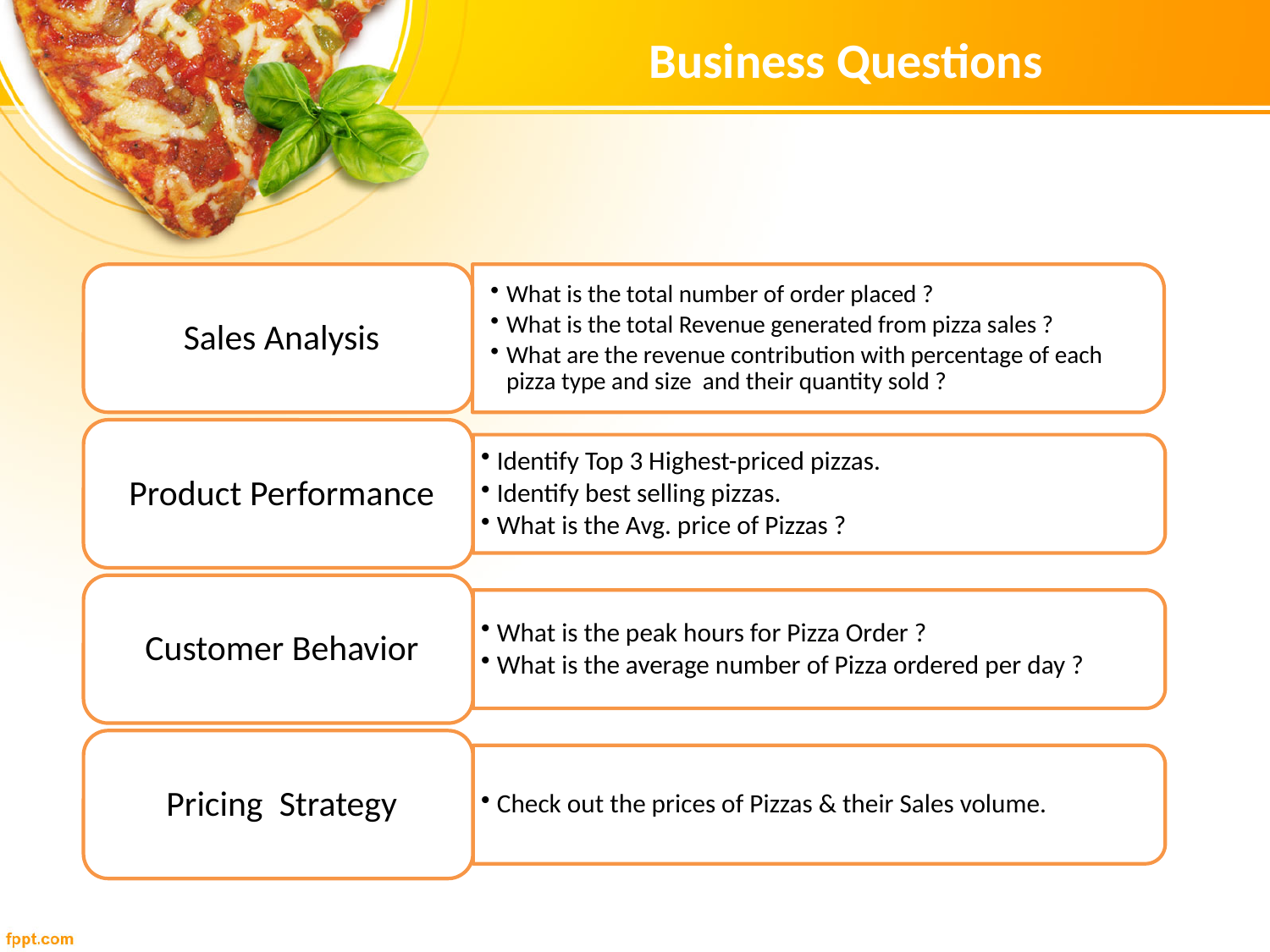

Business Questions
What is the total number of order placed ?
What is the total Revenue generated from pizza sales ?
What are the revenue contribution with percentage of each pizza type and size  and their quantity sold ?
Sales Analysis
Identify Top 3 Highest-priced pizzas.
Identify best selling pizzas.
What is the Avg. price of Pizzas ?
Product Performance
What is the peak hours for Pizza Order ?
What is the average number of Pizza ordered per day ?
Customer Behavior
Check out the prices of Pizzas & their Sales volume.
Pricing  Strategy